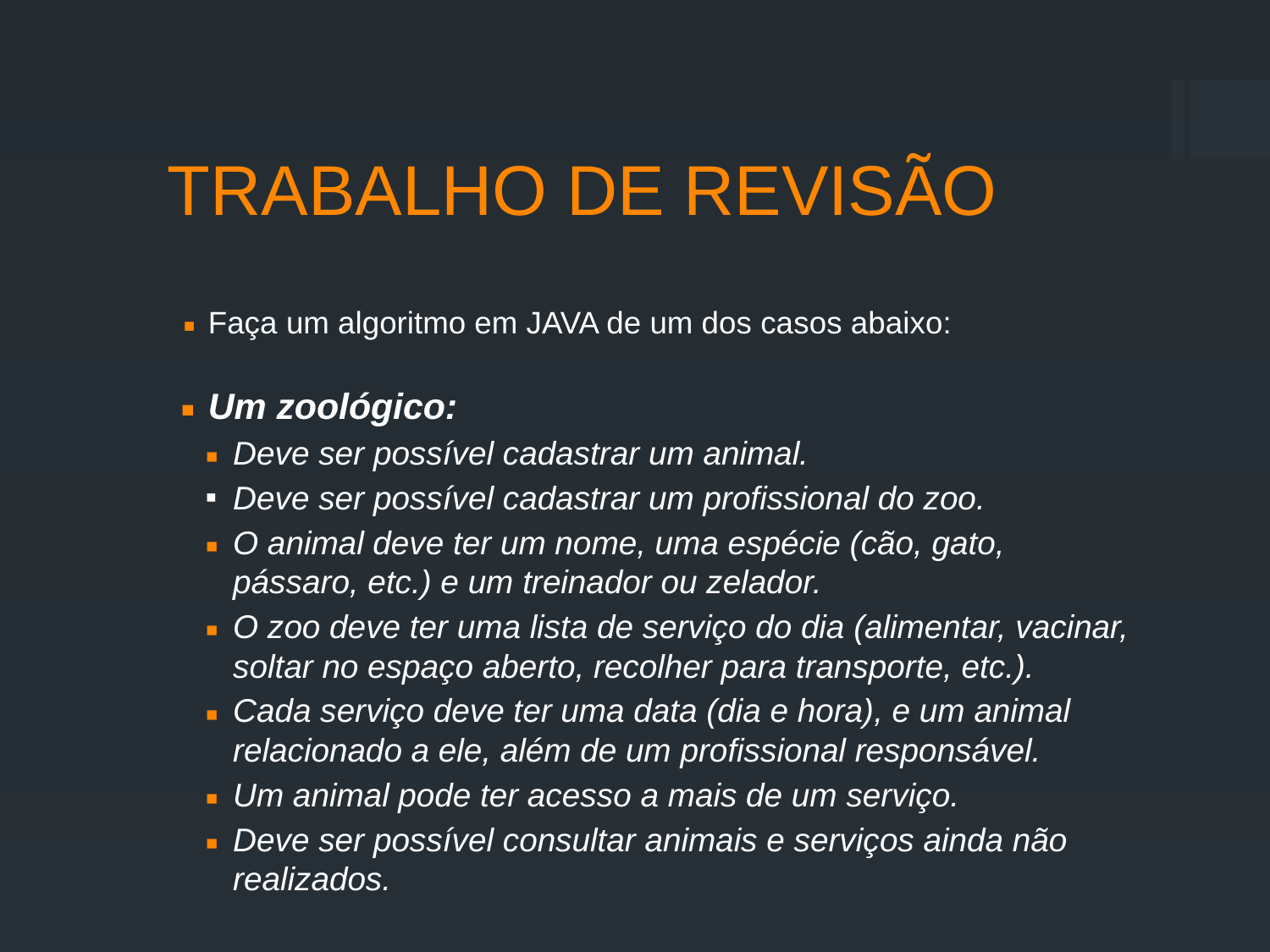

TRABALHO DE REVISÃO
Faça um algoritmo em JAVA de um dos casos abaixo:

Um zoológico:
Deve ser possível cadastrar um animal.
Deve ser possível cadastrar um profissional do zoo.
O animal deve ter um nome, uma espécie (cão, gato, pássaro, etc.) e um treinador ou zelador.
O zoo deve ter uma lista de serviço do dia (alimentar, vacinar, soltar no espaço aberto, recolher para transporte, etc.).
Cada serviço deve ter uma data (dia e hora), e um animal relacionado a ele, além de um profissional responsável.
Um animal pode ter acesso a mais de um serviço.
Deve ser possível consultar animais e serviços ainda não realizados.